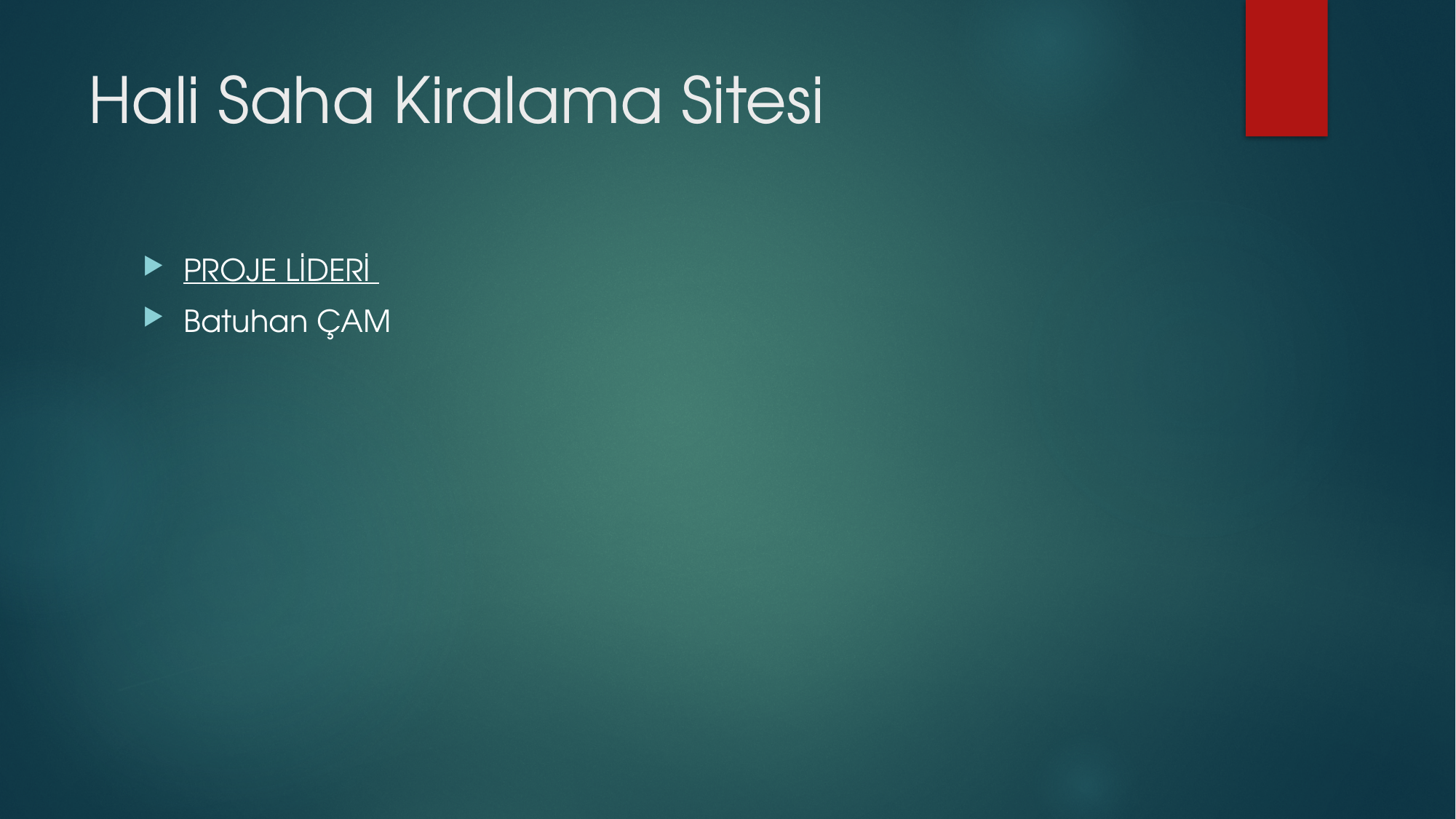

# Hali Saha Kiralama Sitesi
PROJE LİDERİ
Batuhan ÇAM